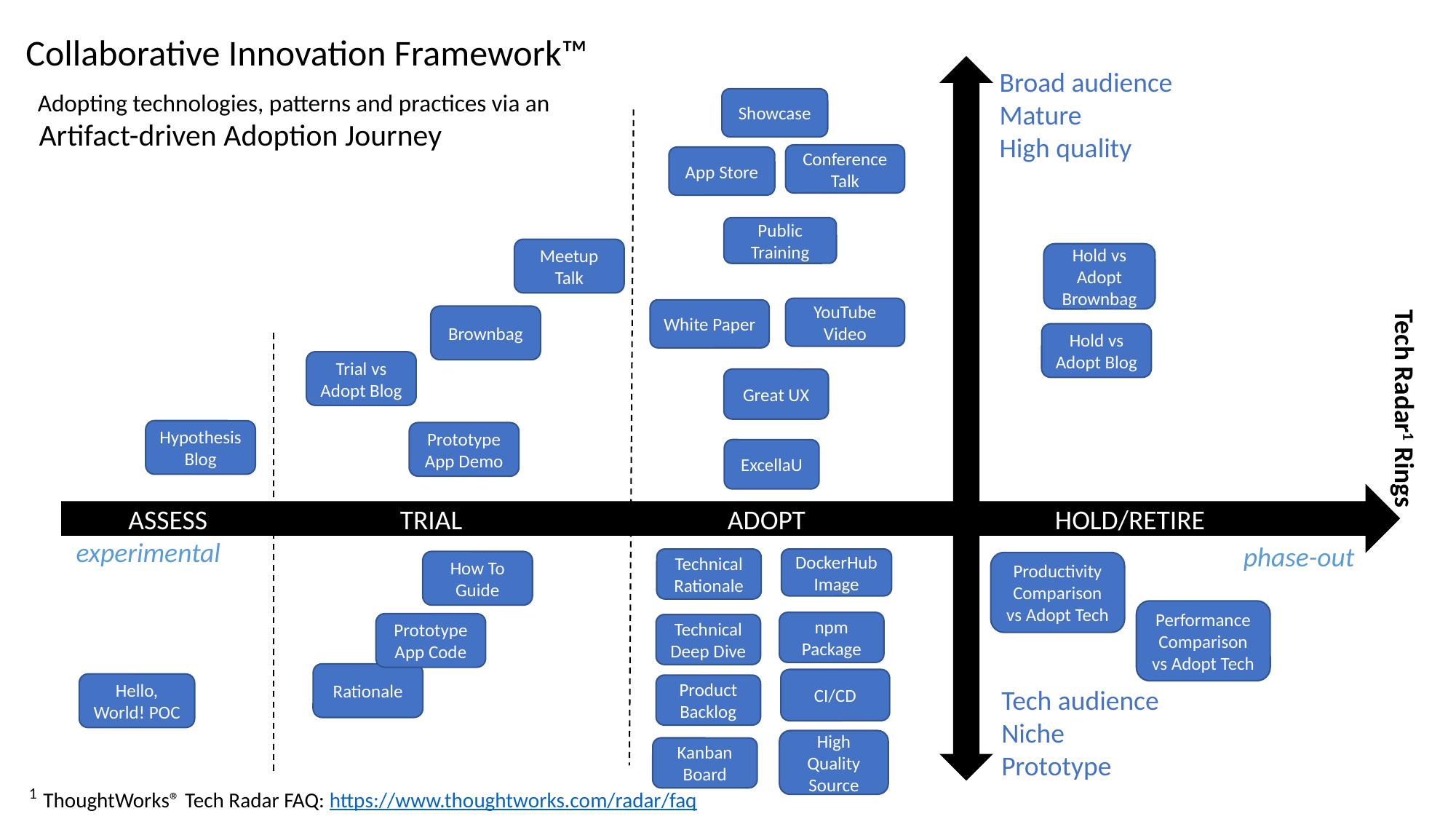

Collaborative Innovation Framework™

Broad audience
Mature
High quality

Adopting technologies, patterns and practices via an
Showcase
Artifact-driven Adoption Journey
Conference Talk
App Store
Public Training
Meetup Talk
Hold vs Adopt Brownbag
YouTube Video
White Paper
Brownbag
Hold vs Adopt Blog
Trial vs Adopt Blog
Great UX
Tech Radar1 Rings
Hypothesis
Blog
Prototype App Demo
ExcellaU
         ASSESS		TRIAL			ADOPT			HOLD/RETIRE
experimental
phase-out
Technical Rationale
DockerHub Image
How To Guide
Productivity Comparison vs Adopt Tech
Performance Comparison vs Adopt Tech
npm Package
Prototype App Code
Technical Deep Dive
Rationale
CI/CD
Hello, World! POC
Product Backlog
Tech audience
Niche
Prototype

High Quality Source
Kanban Board
1 ThoughtWorks® Tech Radar FAQ: https://www.thoughtworks.com/radar/faq